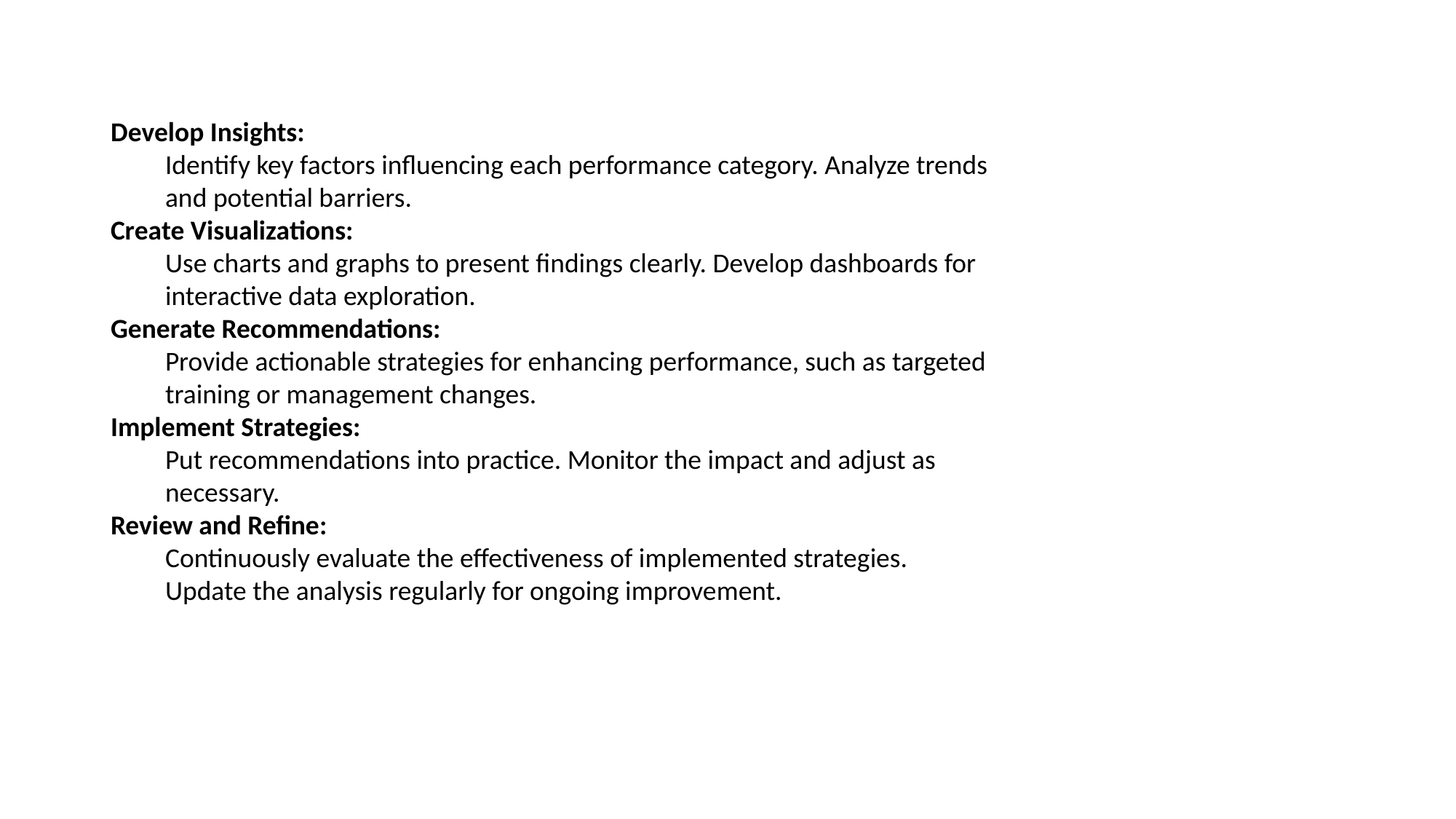

Develop Insights:
Identify key factors influencing each performance category. Analyze trends and potential barriers.
Create Visualizations:
Use charts and graphs to present findings clearly. Develop dashboards for interactive data exploration.
Generate Recommendations:
Provide actionable strategies for enhancing performance, such as targeted training or management changes.
Implement Strategies:
Put recommendations into practice. Monitor the impact and adjust as necessary.
Review and Refine:
Continuously evaluate the effectiveness of implemented strategies. Update the analysis regularly for ongoing improvement.